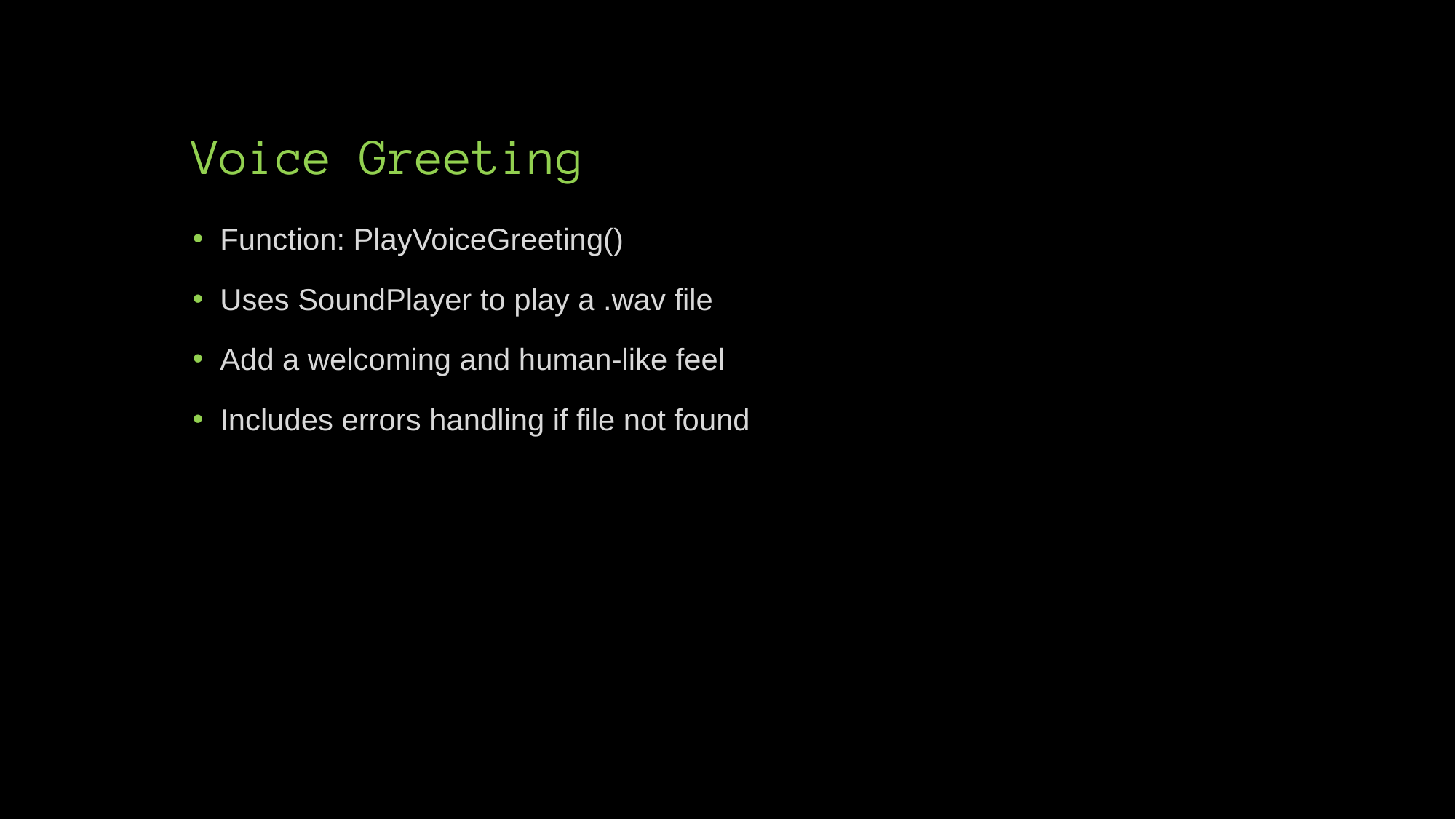

# Voice Greeting
Function: PlayVoiceGreeting()
Uses SoundPlayer to play a .wav file
Add a welcoming and human-like feel
Includes errors handling if file not found